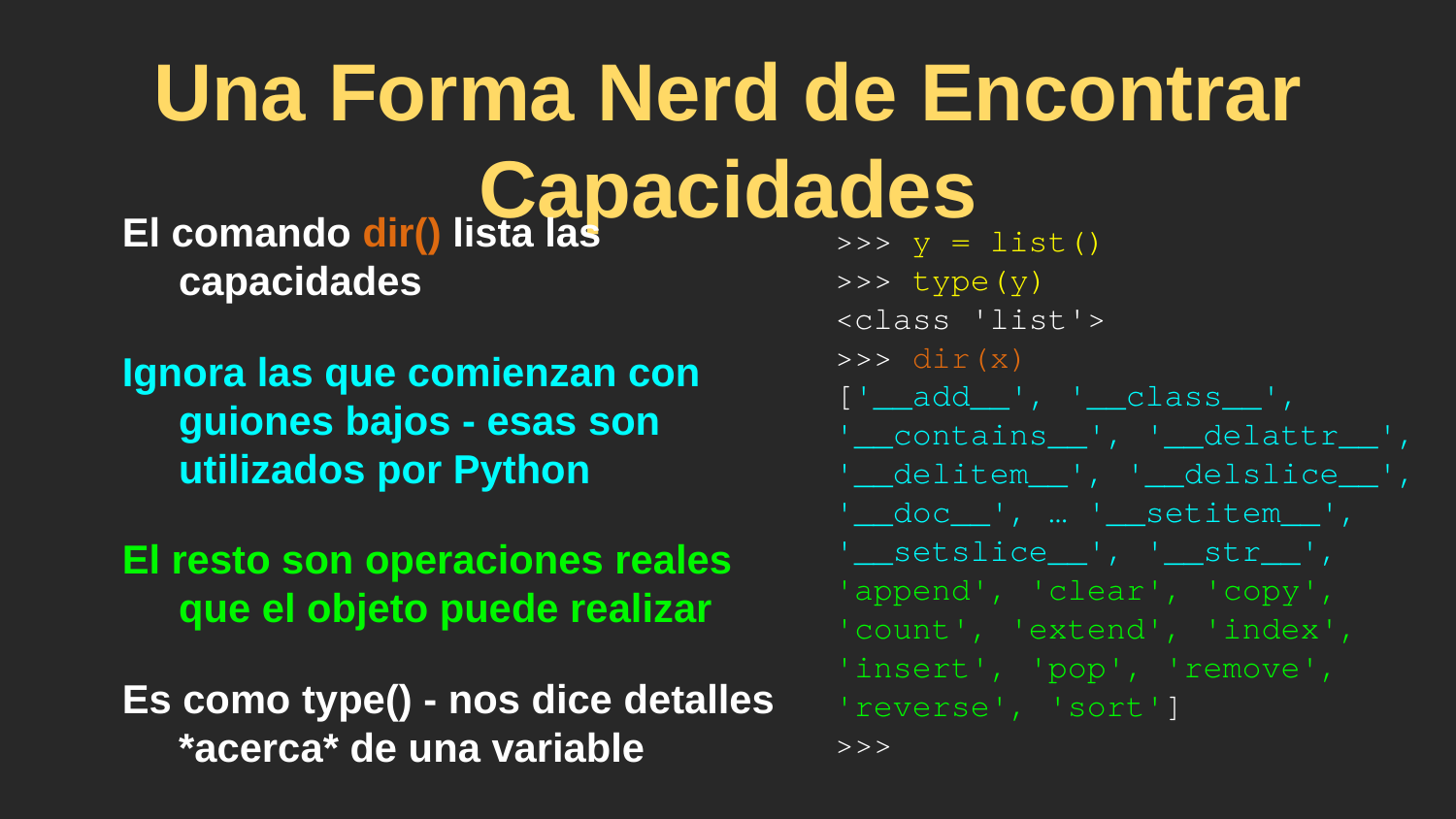

# Una Forma Nerd de Encontrar Capacidades
El comando dir() lista las capacidades
Ignora las que comienzan con guiones bajos - esas son utilizados por Python
El resto son operaciones reales que el objeto puede realizar
Es como type() - nos dice detalles *acerca* de una variable
>>> y = list()
>>> type(y)
<class 'list'>
>>> dir(x)
['__add__', '__class__', '__contains__', '__delattr__', '__delitem__', '__delslice__', '__doc__', … '__setitem__', '__setslice__', '__str__', 'append', 'clear', 'copy', 'count', 'extend', 'index', 'insert', 'pop', 'remove', 'reverse', 'sort']
>>>